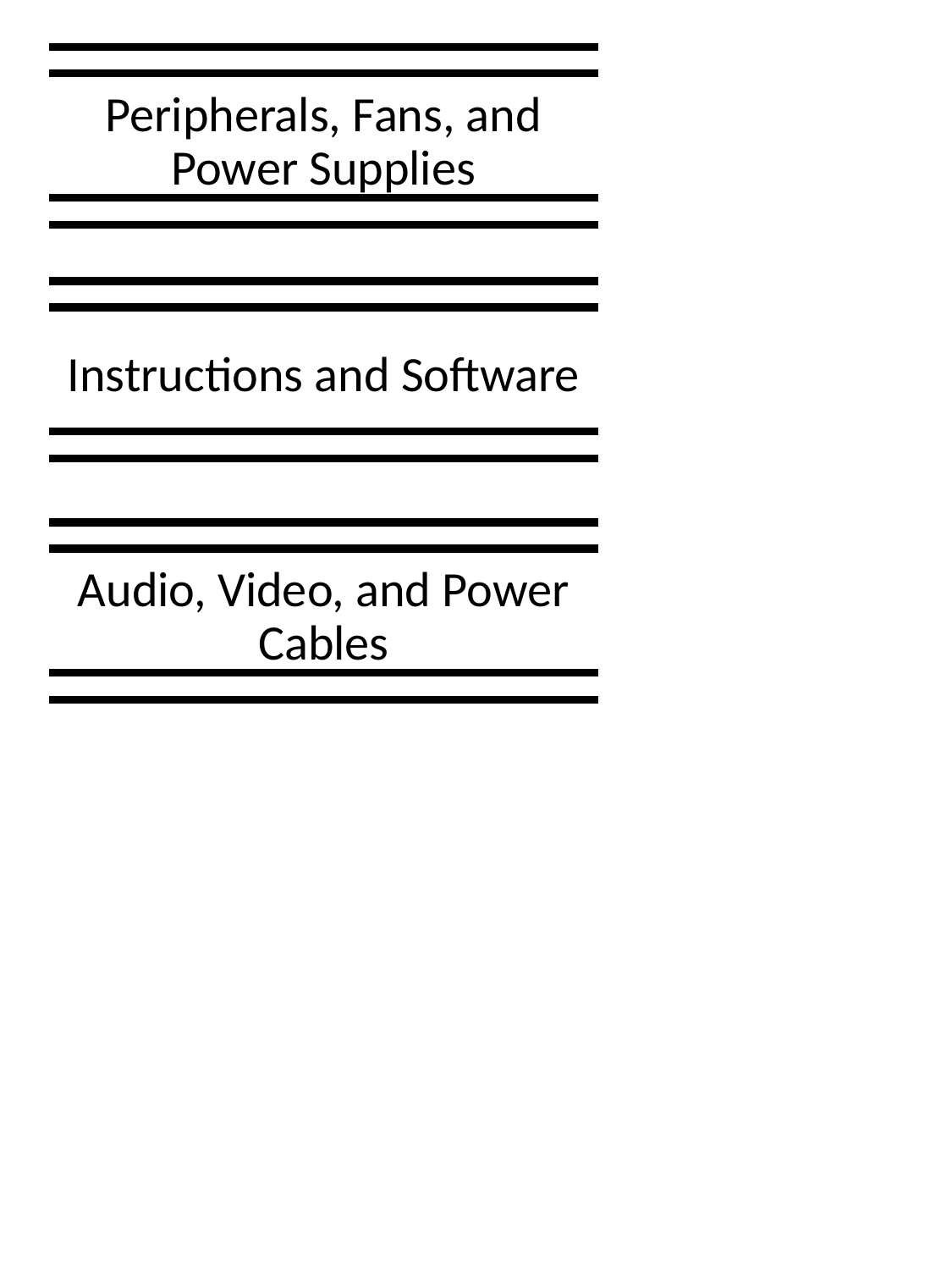

Peripherals, Fans, and Power Supplies
Instructions and Software
Audio, Video, and Power Cables